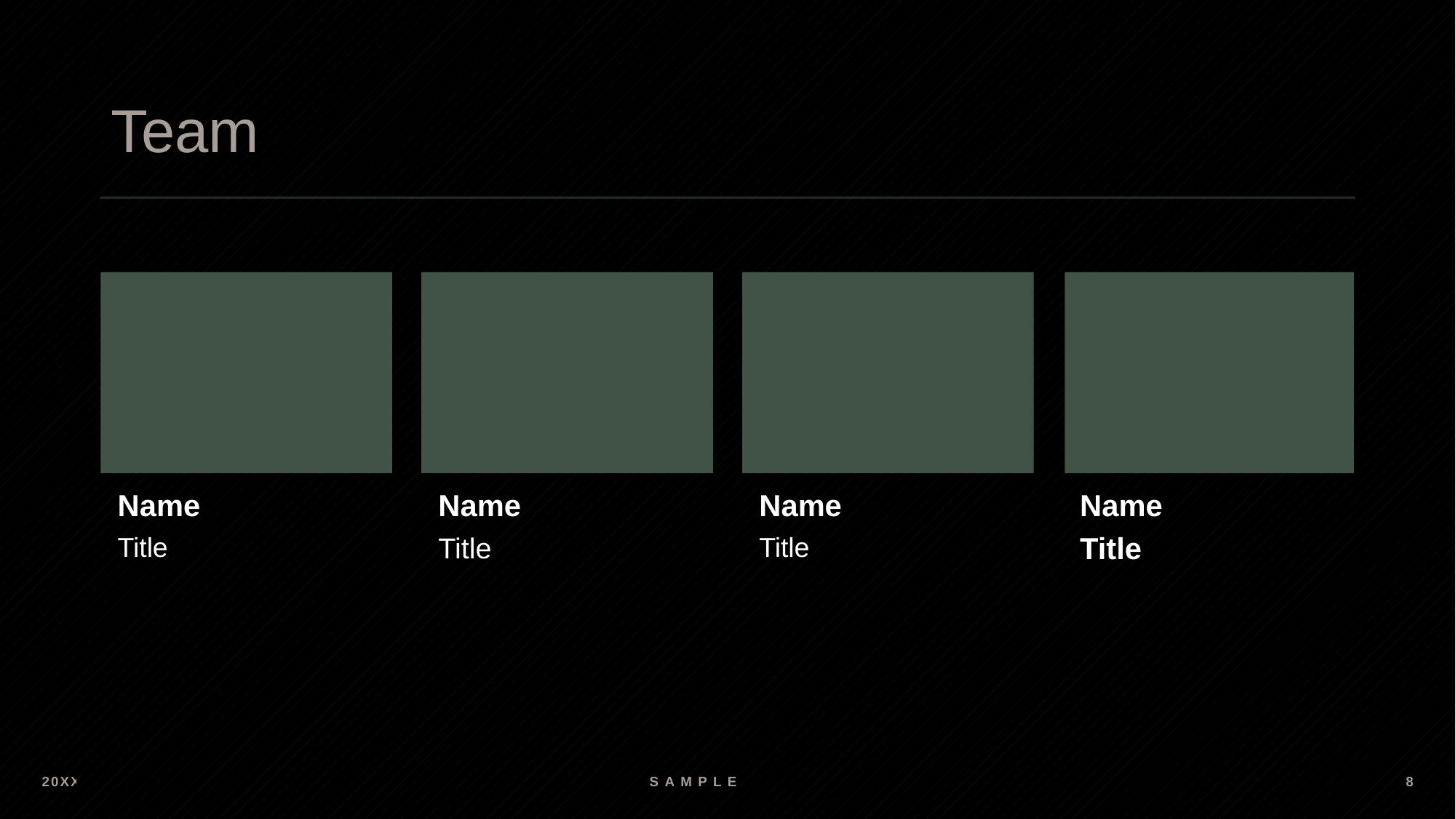

# Team
Name
Title
Name
Title
Name
Title
Name
Title
20XX
Sample Text
8